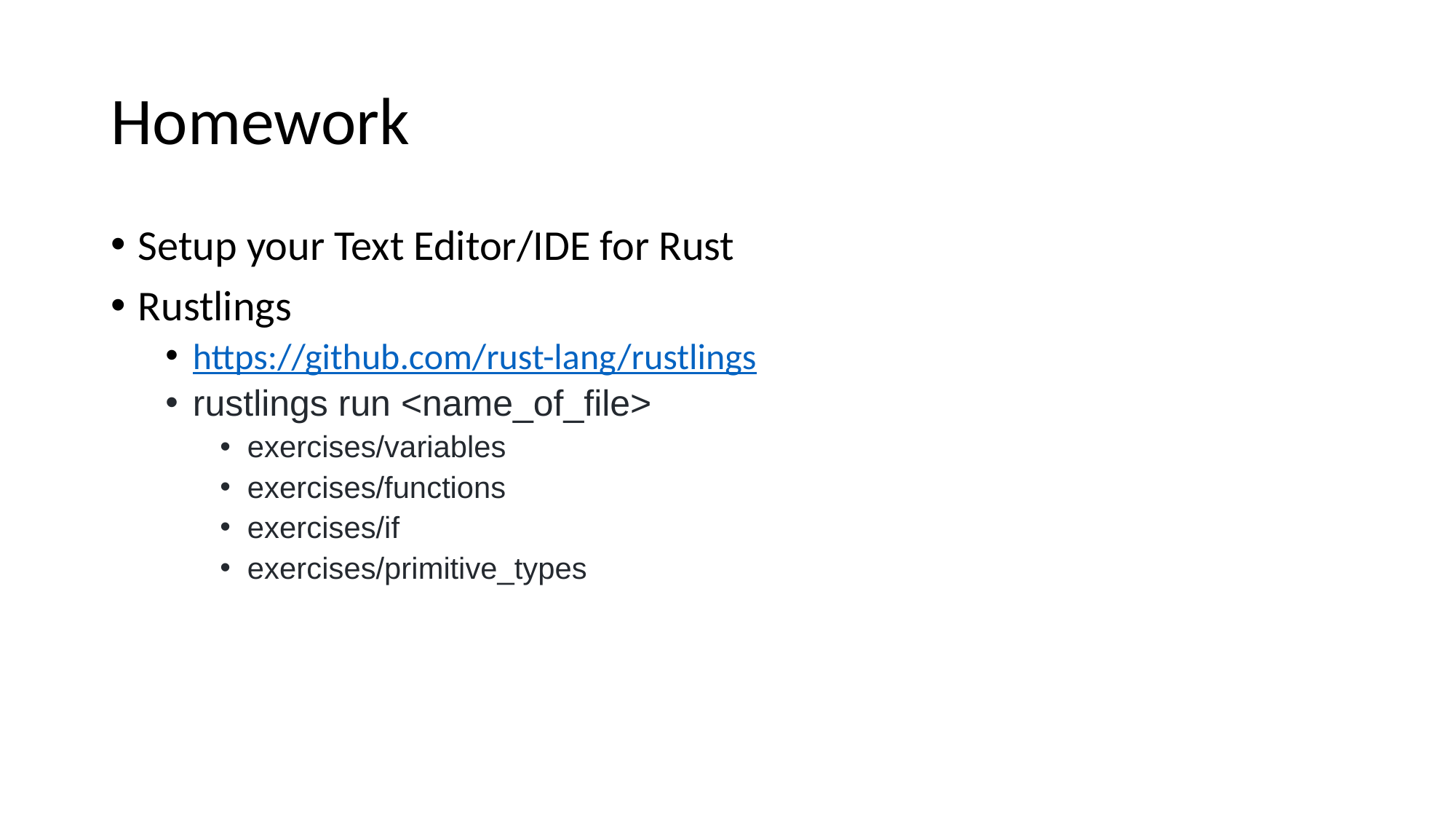

# Homework
Setup your Text Editor/IDE for Rust
Rustlings
https://github.com/rust-lang/rustlings
rustlings run <name_of_file>
exercises/variables
exercises/functions
exercises/if
exercises/primitive_types